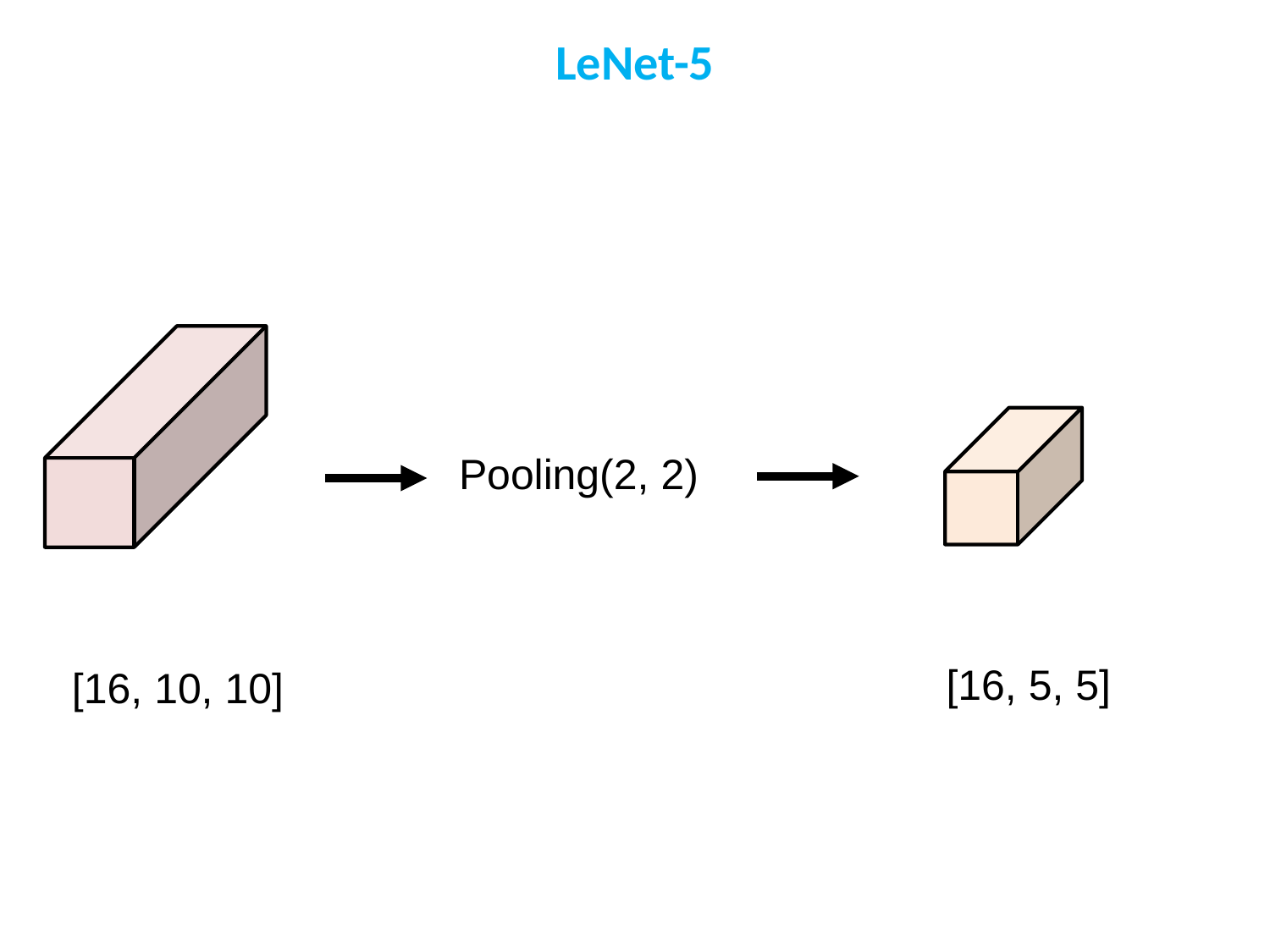

LeNet-5

Pooling(2, 2)
[16, 5, 5]
[16, 10, 10]